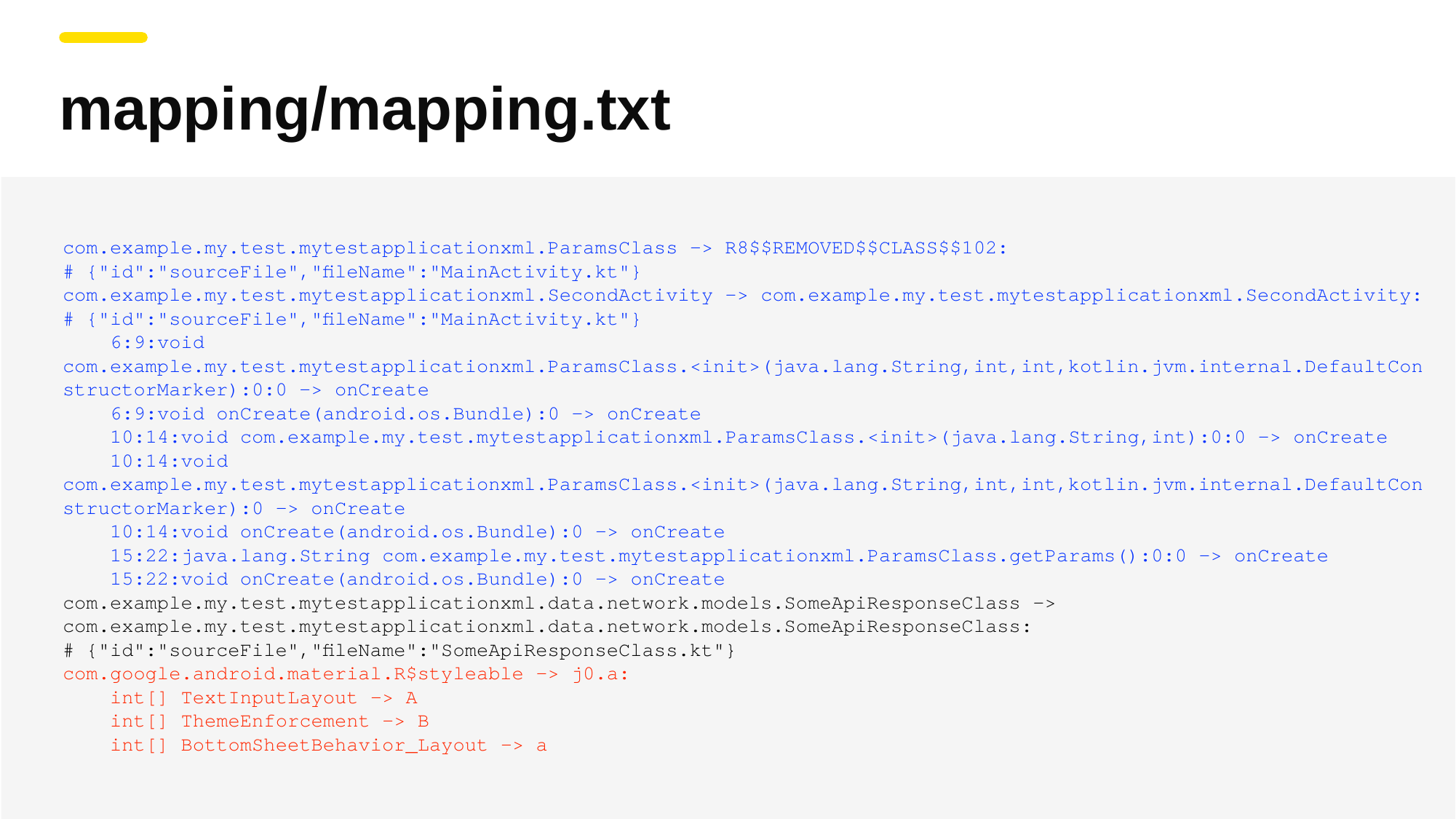

mapping/mapping.txt

com.example.my.test.mytestapplicationxml.ParamsClass -> R8$$REMOVED$$CLASS$$102:
# {"id":"sourceFile","fileName":"MainActivity.kt"}
com.example.my.test.mytestapplicationxml.SecondActivity -> com.example.my.test.mytestapplicationxml.SecondActivity:
# {"id":"sourceFile","fileName":"MainActivity.kt"}
    6:9:void com.example.my.test.mytestapplicationxml.ParamsClass.<init>(java.lang.String,int,int,kotlin.jvm.internal.DefaultConstructorMarker):0:0 -> onCreate
    6:9:void onCreate(android.os.Bundle):0 -> onCreate
    10:14:void com.example.my.test.mytestapplicationxml.ParamsClass.<init>(java.lang.String,int):0:0 -> onCreate
    10:14:void com.example.my.test.mytestapplicationxml.ParamsClass.<init>(java.lang.String,int,int,kotlin.jvm.internal.DefaultConstructorMarker):0 -> onCreate
    10:14:void onCreate(android.os.Bundle):0 -> onCreate
    15:22:java.lang.String com.example.my.test.mytestapplicationxml.ParamsClass.getParams():0:0 -> onCreate
    15:22:void onCreate(android.os.Bundle):0 -> onCreate
com.example.my.test.mytestapplicationxml.data.network.models.SomeApiResponseClass -> com.example.my.test.mytestapplicationxml.data.network.models.SomeApiResponseClass:
# {"id":"sourceFile","fileName":"SomeApiResponseClass.kt"}
com.google.android.material.R$styleable -> j0.a:
    int[] TextInputLayout -> A
    int[] ThemeEnforcement -> B
    int[] BottomSheetBehavior_Layout -> a